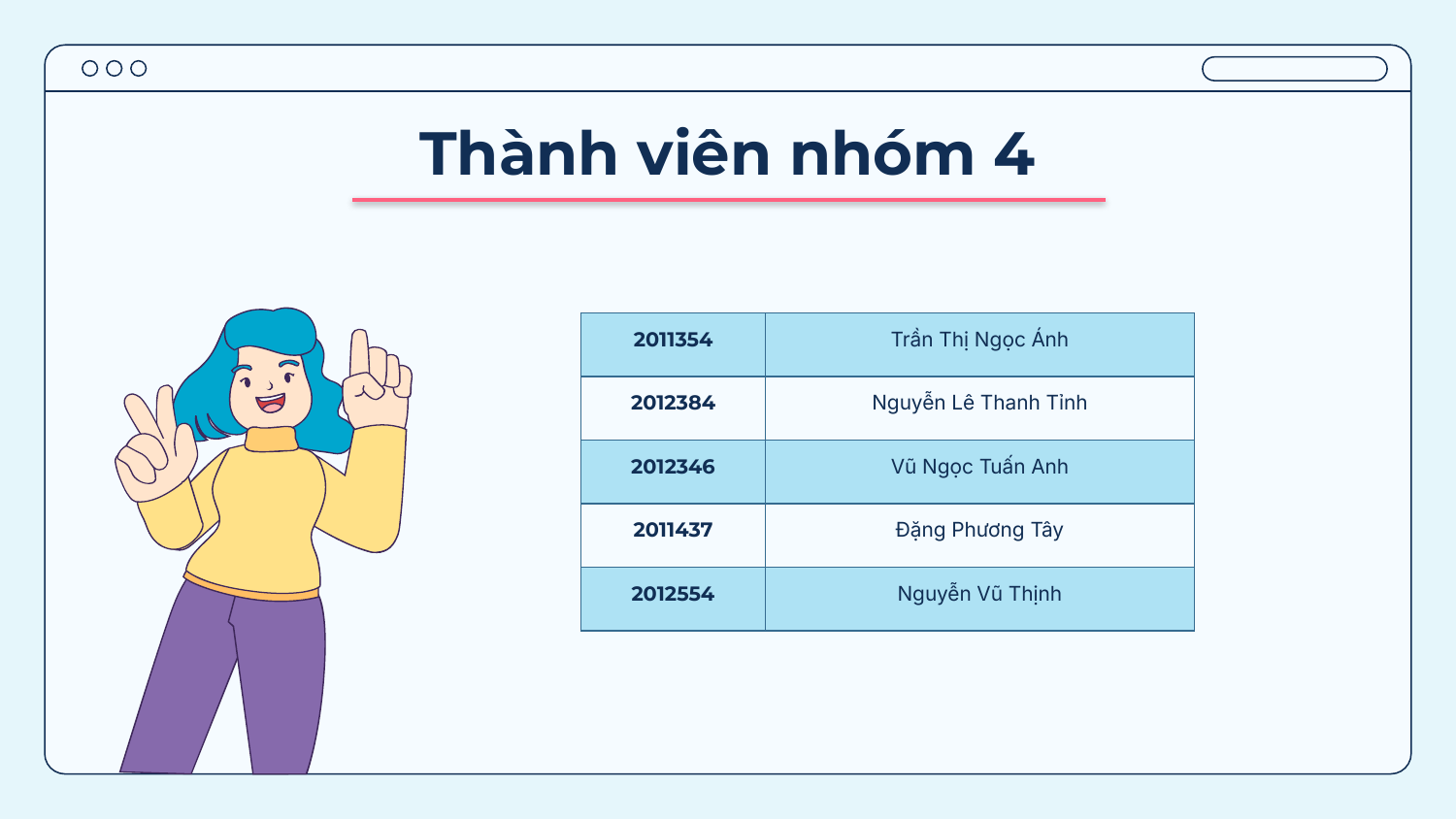

# Thành viên nhóm 4

| 2011354 | Trần Thị Ngọc Ánh |
| --- | --- |
| 2012384 | Nguyễn Lê Thanh Tỉnh |
| 2012346 | Vũ Ngọc Tuấn Anh |
| 2011437 | Đặng Phương Tây |
| 2012554 | Nguyễn Vũ Thịnh |